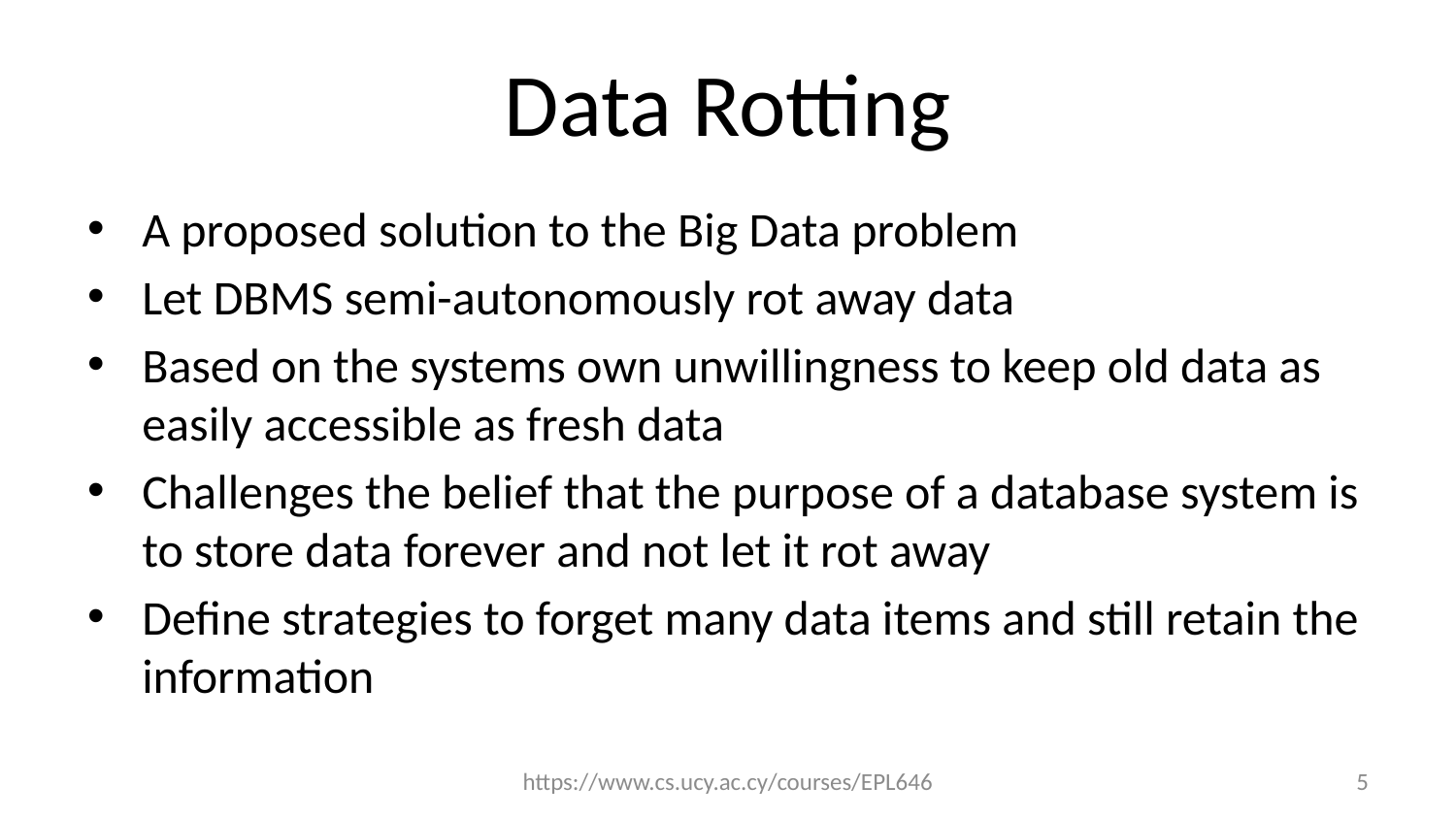

# Data Rotting
A proposed solution to the Big Data problem
Let DBMS semi-autonomously rot away data
Based on the systems own unwillingness to keep old data as easily accessible as fresh data
Challenges the belief that the purpose of a database system is to store data forever and not let it rot away
Define strategies to forget many data items and still retain the information
https://www.cs.ucy.ac.cy/courses/EPL646
5